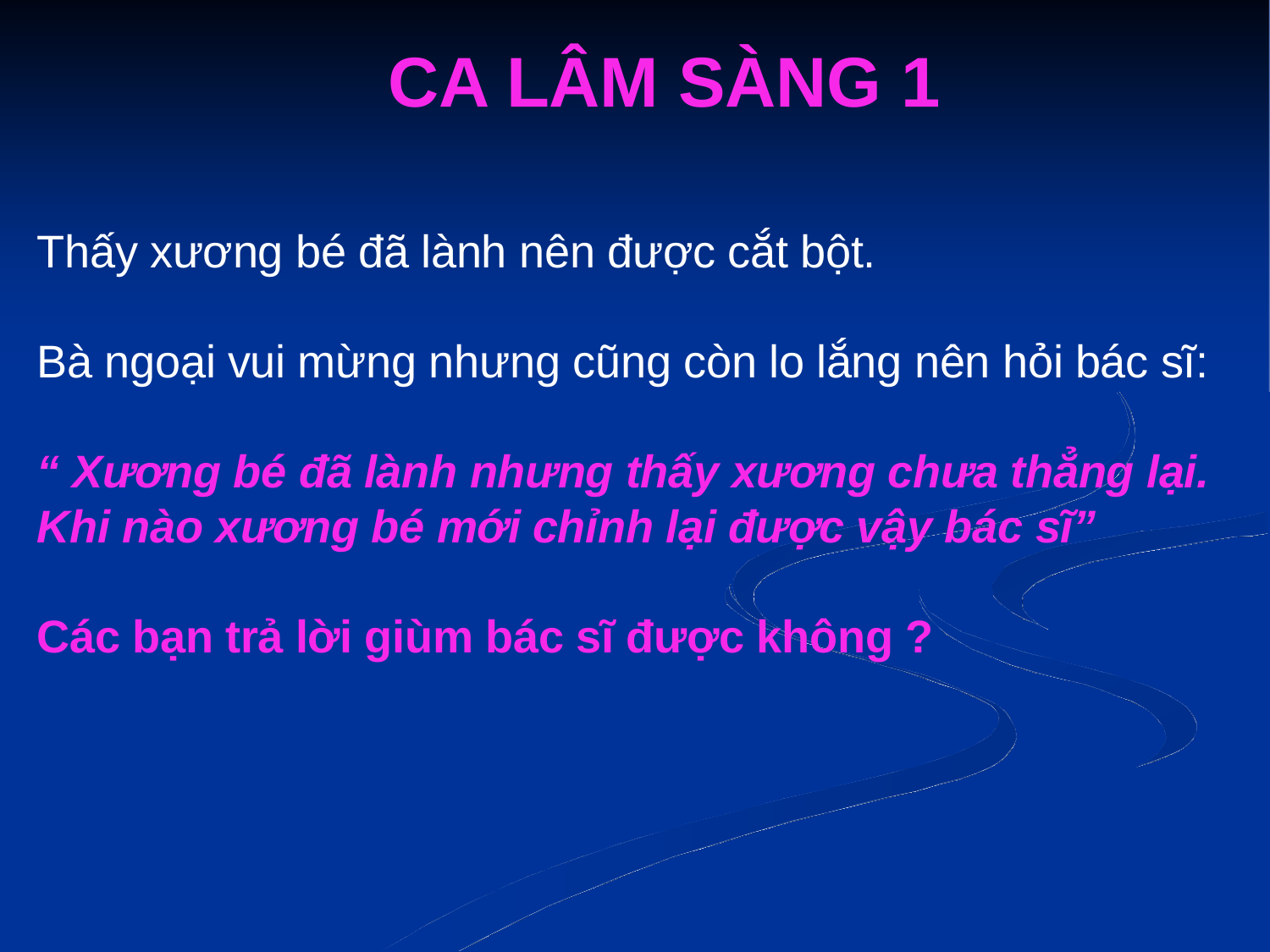

CA LÂM SÀNG 1
Thấy xương bé đã lành nên được cắt bột.

Bà ngoại vui mừng nhưng cũng còn lo lắng nên hỏi bác sĩ:

“ Xương bé đã lành nhưng thấy xương chưa thẳng lại.  Khi nào xương bé mới chỉnh lại được vậy bác sĩ”

Các bạn trả lời giùm bác sĩ được không ?